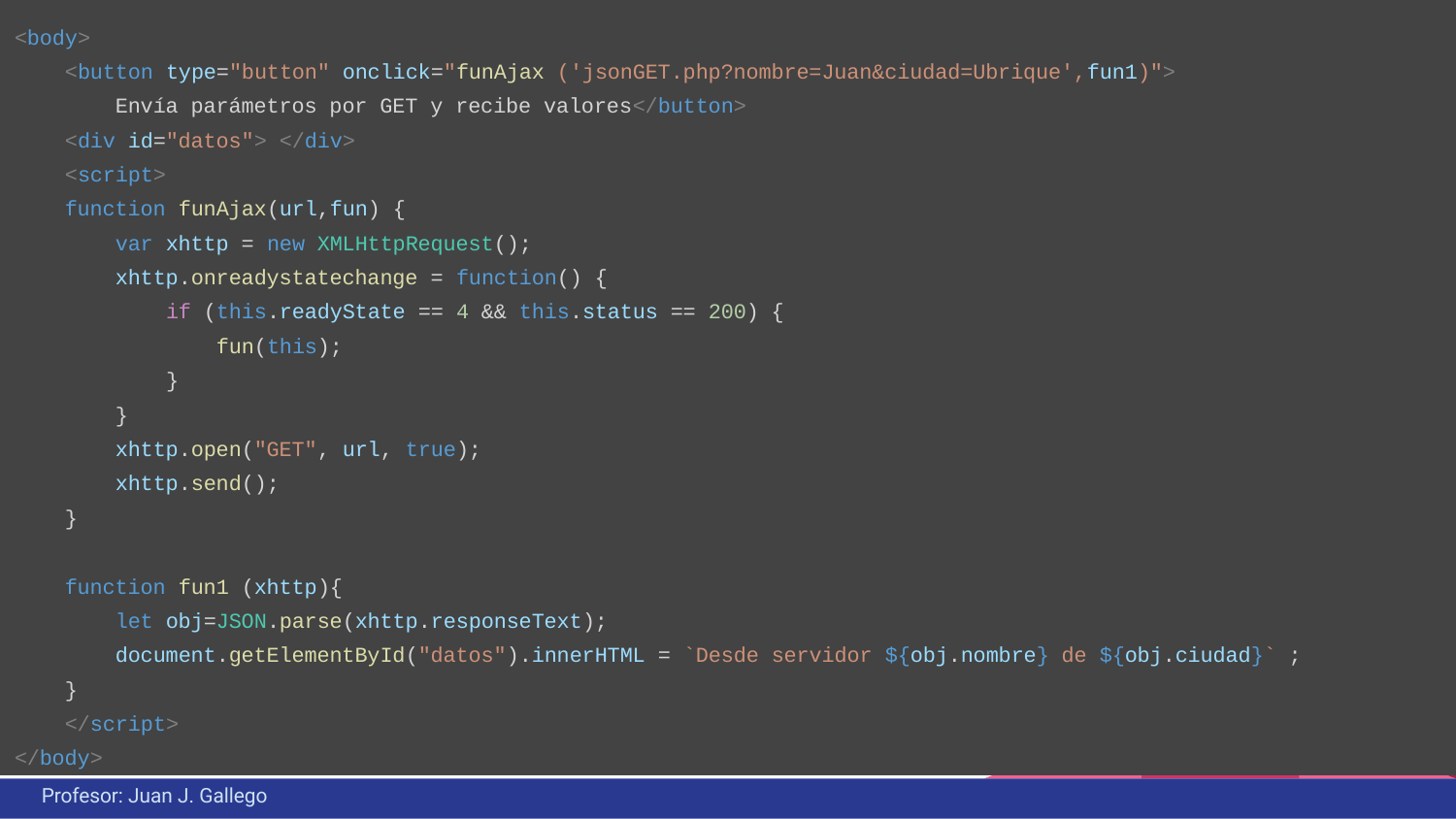

<body>
    <button type="button" onclick="funAjax ('jsonGET.php?nombre=Juan&ciudad=Ubrique',fun1)">
        Envía parámetros por GET y recibe valores</button>
    <div id="datos"> </div>
    <script>
    function funAjax(url,fun) {
        var xhttp = new XMLHttpRequest();
        xhttp.onreadystatechange = function() {
            if (this.readyState == 4 && this.status == 200) {
                fun(this);
            }
        }
        xhttp.open("GET", url, true);
        xhttp.send();
    }

    function fun1 (xhttp){
        let obj=JSON.parse(xhttp.responseText);
        document.getElementById("datos").innerHTML = `Desde servidor ${obj.nombre} de ${obj.ciudad}` ;
    }
    </script>
</body>